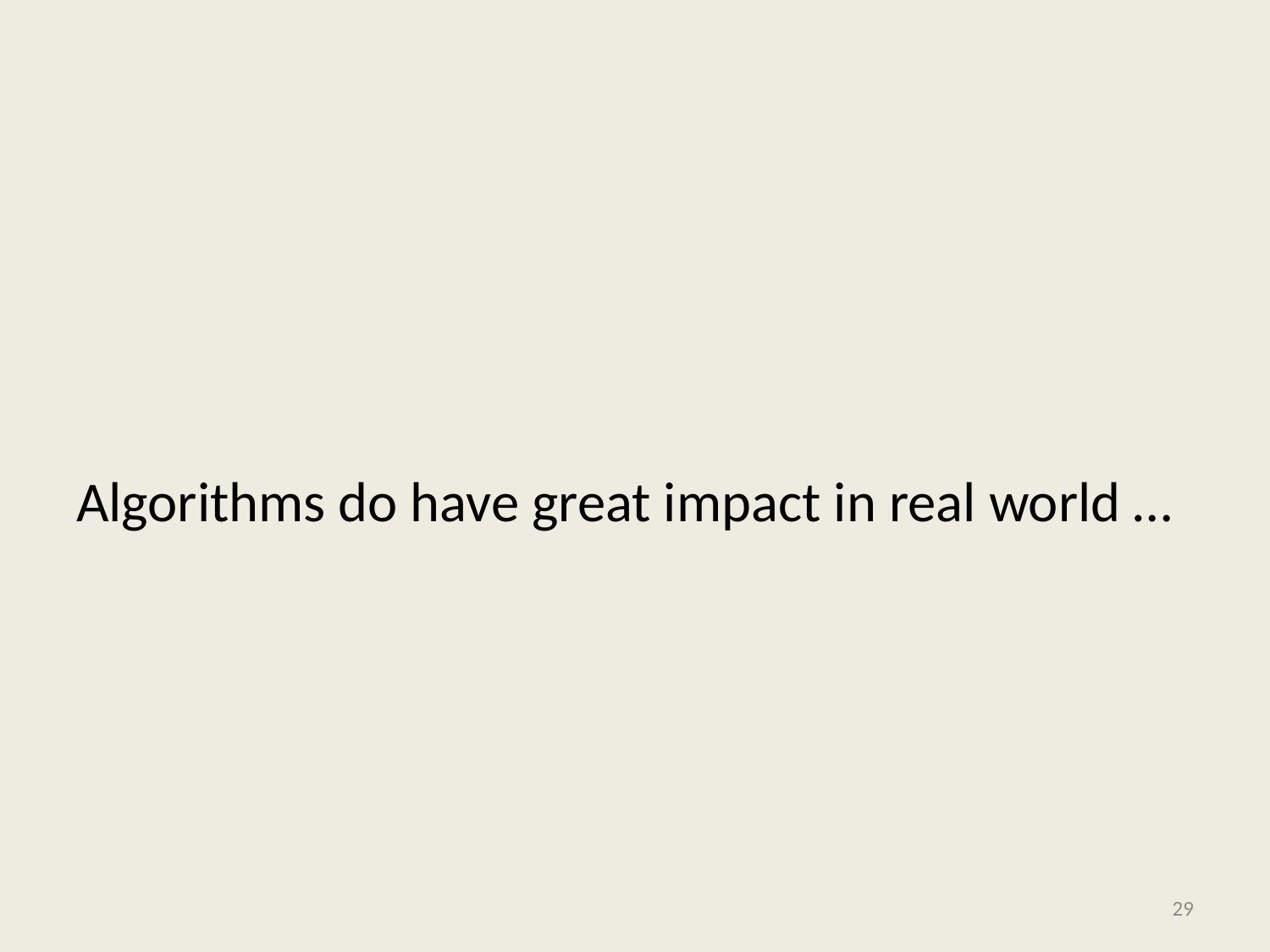

#

Algorithms do have great impact in real world …
29